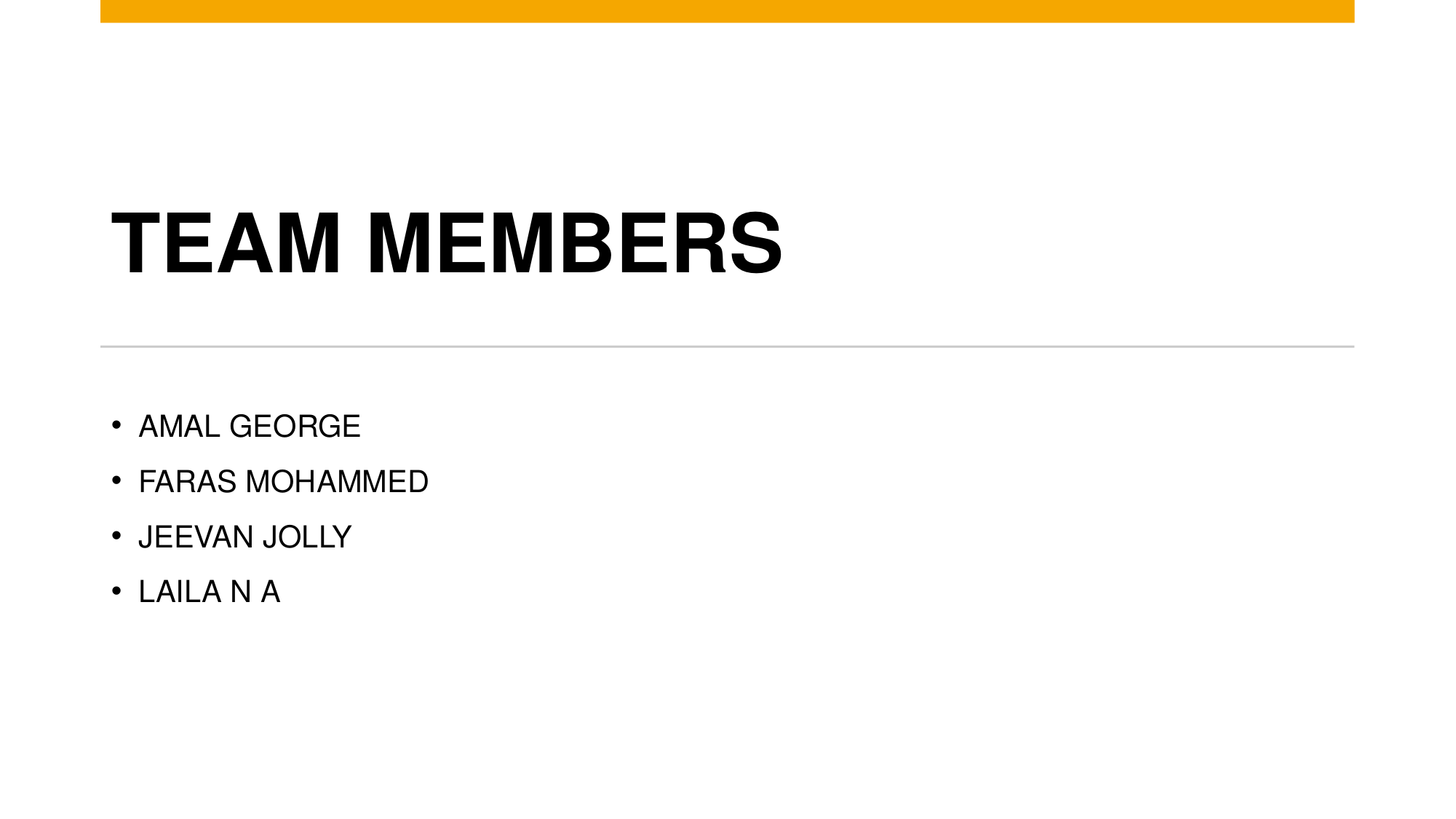

# TEAM MEMBERS

AMAL GEORGE
FARAS MOHAMMED
JEEVAN JOLLY
LAILA N A